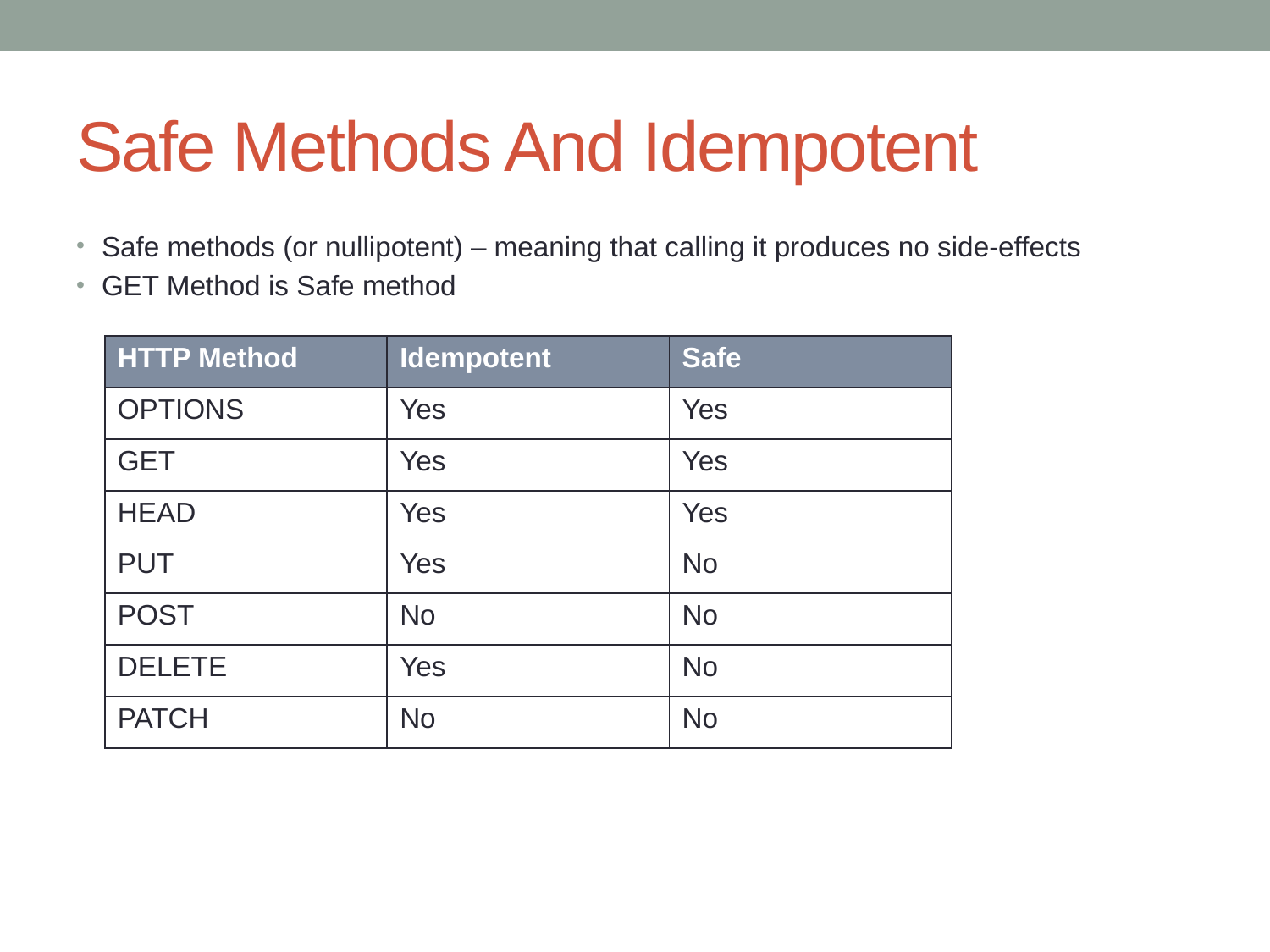

# Safe Methods And Idempotent
Safe methods (or nullipotent) – meaning that calling it produces no side-effects
GET Method is Safe method

| HTTP Method | Idempotent | Safe |
| --- | --- | --- |
| OPTIONS | Yes | Yes |
| GET | Yes | Yes |
| HEAD | Yes | Yes |
| PUT | Yes | No |
| POST | No | No |
| DELETE | Yes | No |
| PATCH | No | No |